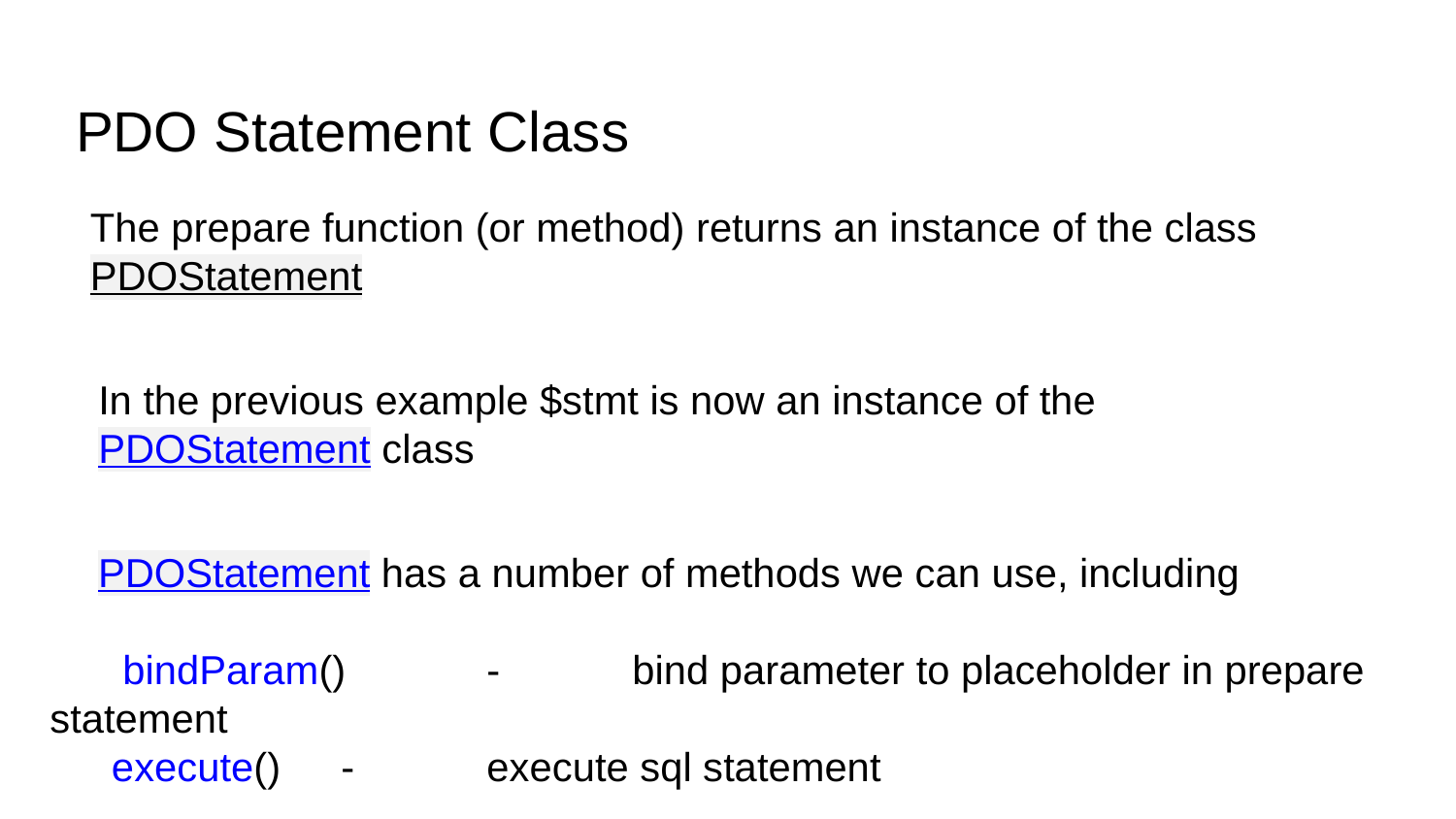

# PDO Statement Class
The prepare function (or method) returns an instance of the class
PDOStatement

In the previous example $stmt is now an instance of the PDOStatement class
      PDOStatement has a number of methods we can use, including

bindParam()	-	bind parameter to placeholder in prepare statement
execute() 	-	execute sql statement